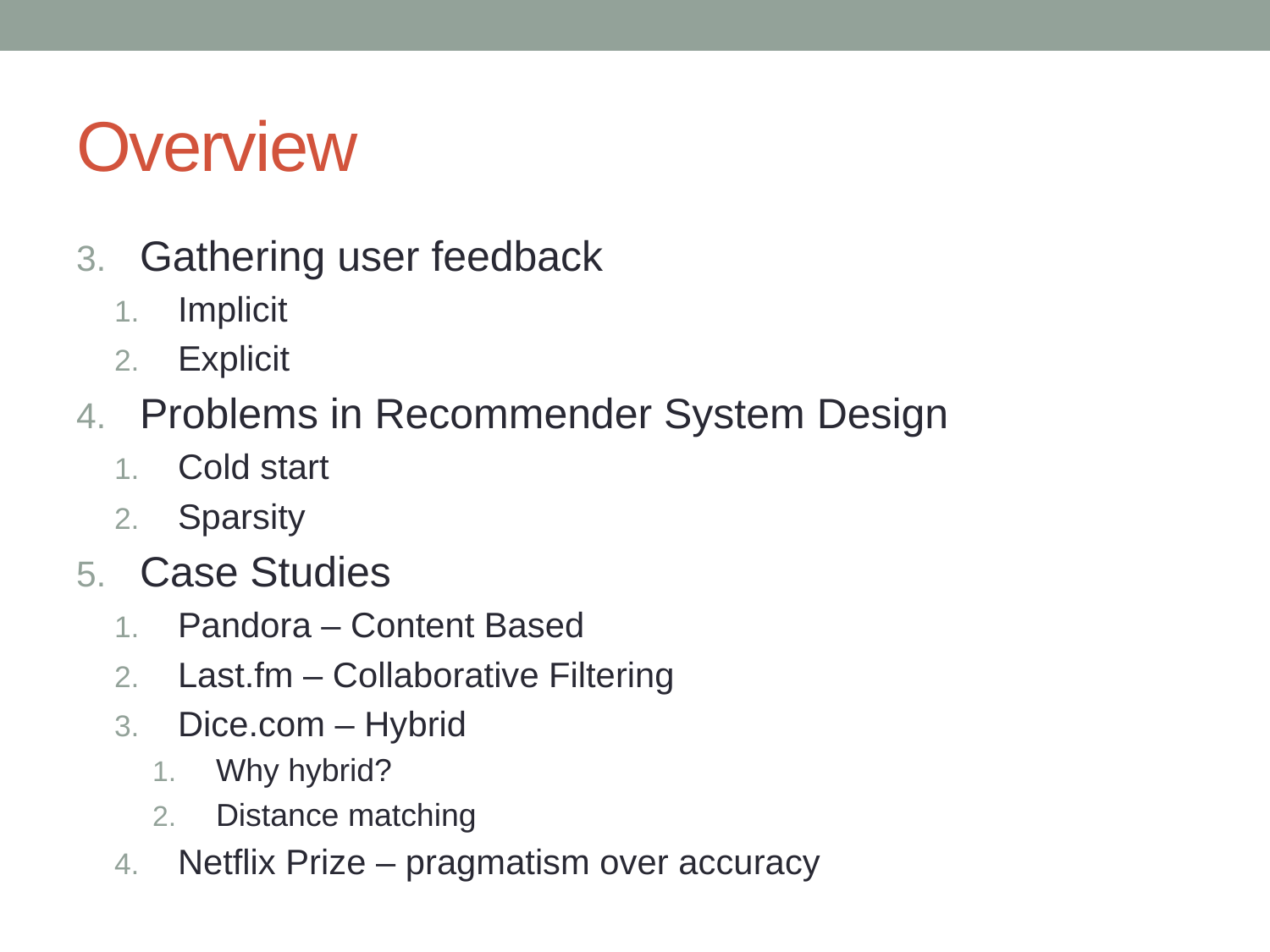

# Overview
Gathering user feedback
Implicit
Explicit
Problems in Recommender System Design
Cold start
Sparsity
Case Studies
Pandora – Content Based
Last.fm – Collaborative Filtering
Dice.com – Hybrid
Why hybrid?
Distance matching
Netflix Prize – pragmatism over accuracy